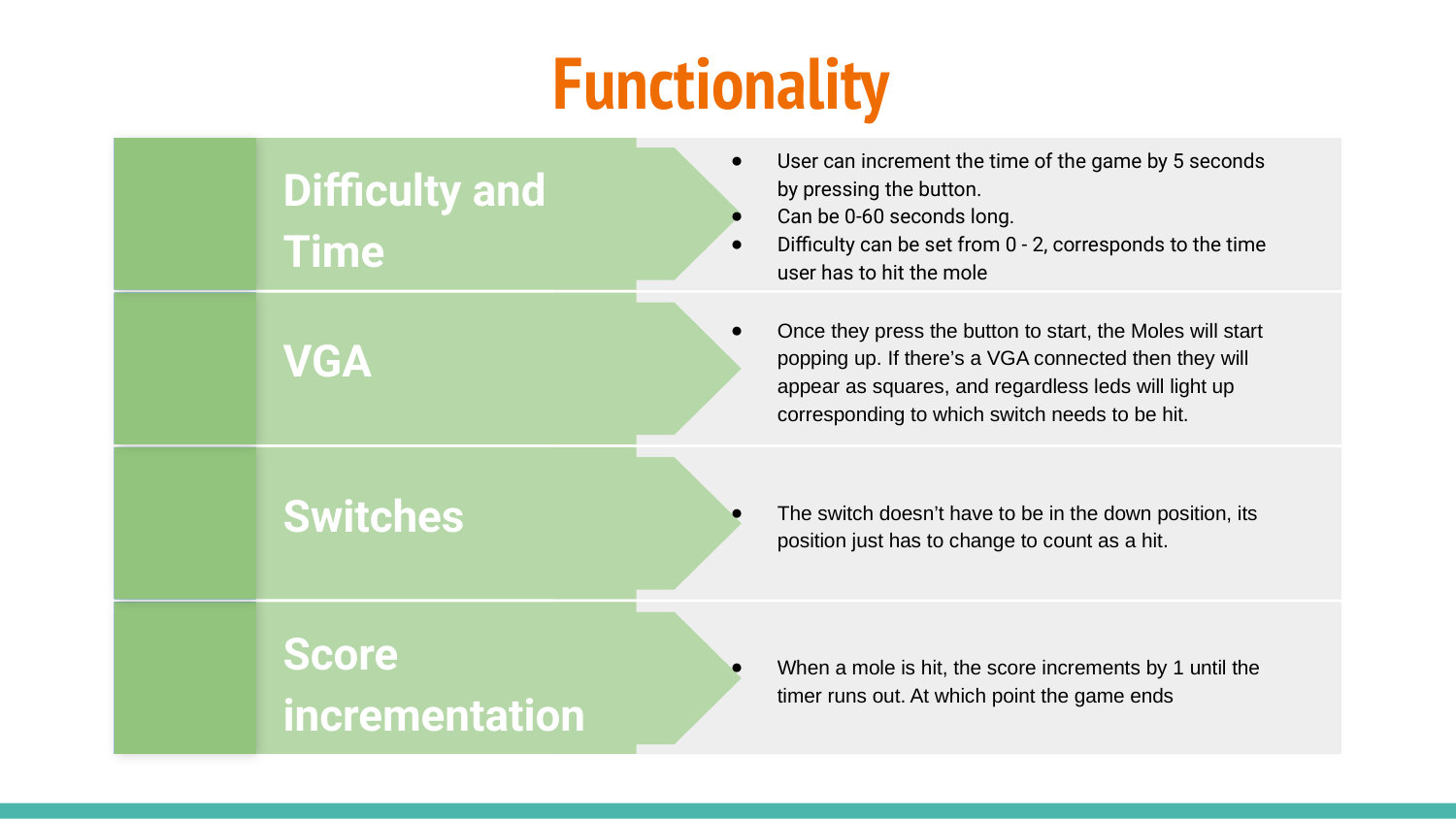

# Functionality

User can increment the time of the game by 5 seconds by pressing the button.
Can be 0-60 seconds long.
Difficulty can be set from 0 - 2, corresponds to the time user has to hit the mole
Difficulty and Time

Once they press the button to start, the Moles will start popping up. If there’s a VGA connected then they will appear as squares, and regardless leds will light up corresponding to which switch needs to be hit.

VGA

The switch doesn’t have to be in the down position, its position just has to change to count as a hit.

Switches

When a mole is hit, the score increments by 1 until the timer runs out. At which point the game ends

Score incrementation